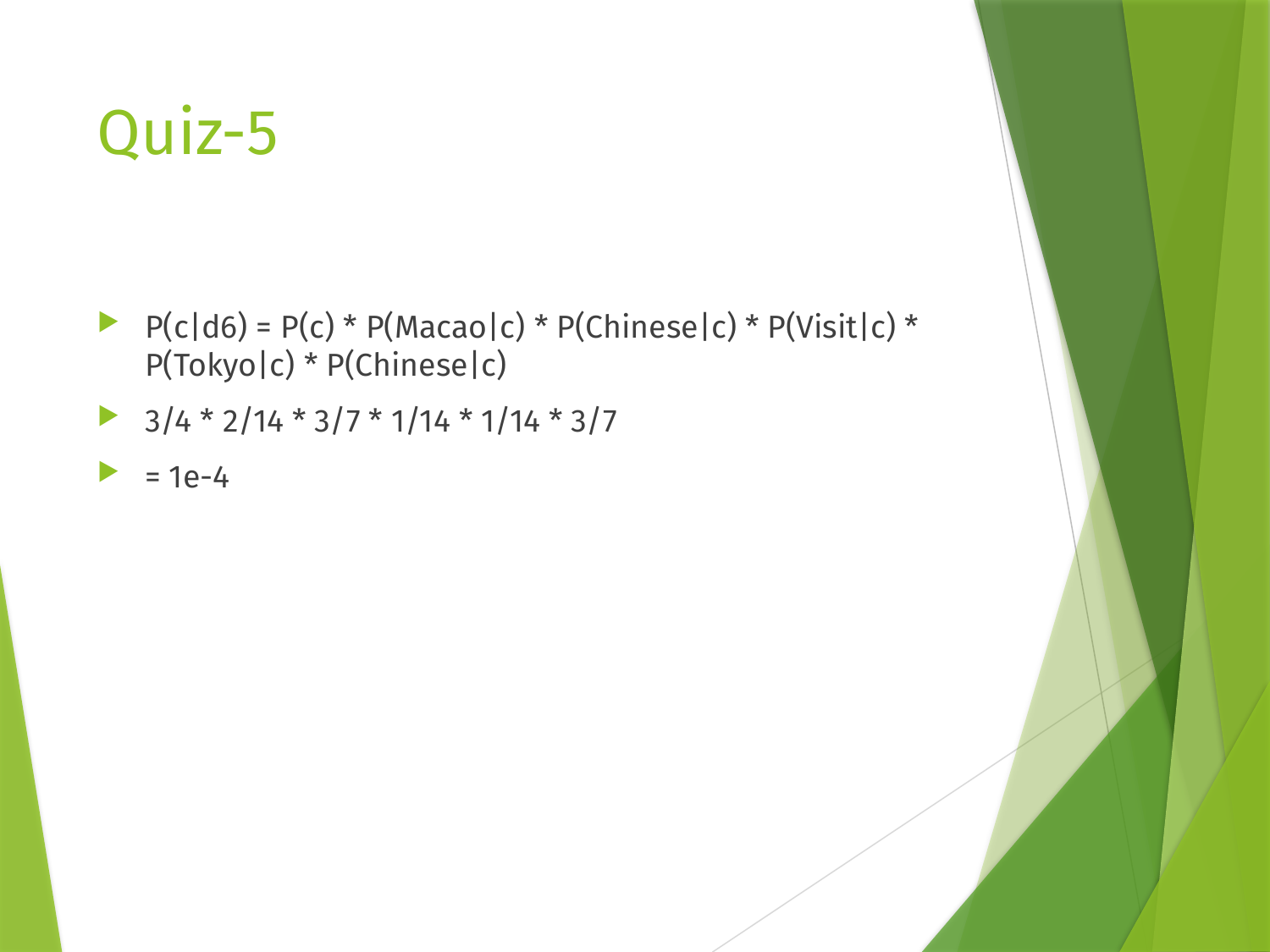

# Quiz-5
P(c|d6) = P(c) * P(Macao|c) * P(Chinese|c) * P(Visit|c) * P(Tokyo|c) * P(Chinese|c)
3/4 * 2/14 * 3/7 * 1/14 * 1/14 * 3/7
= 1e-4